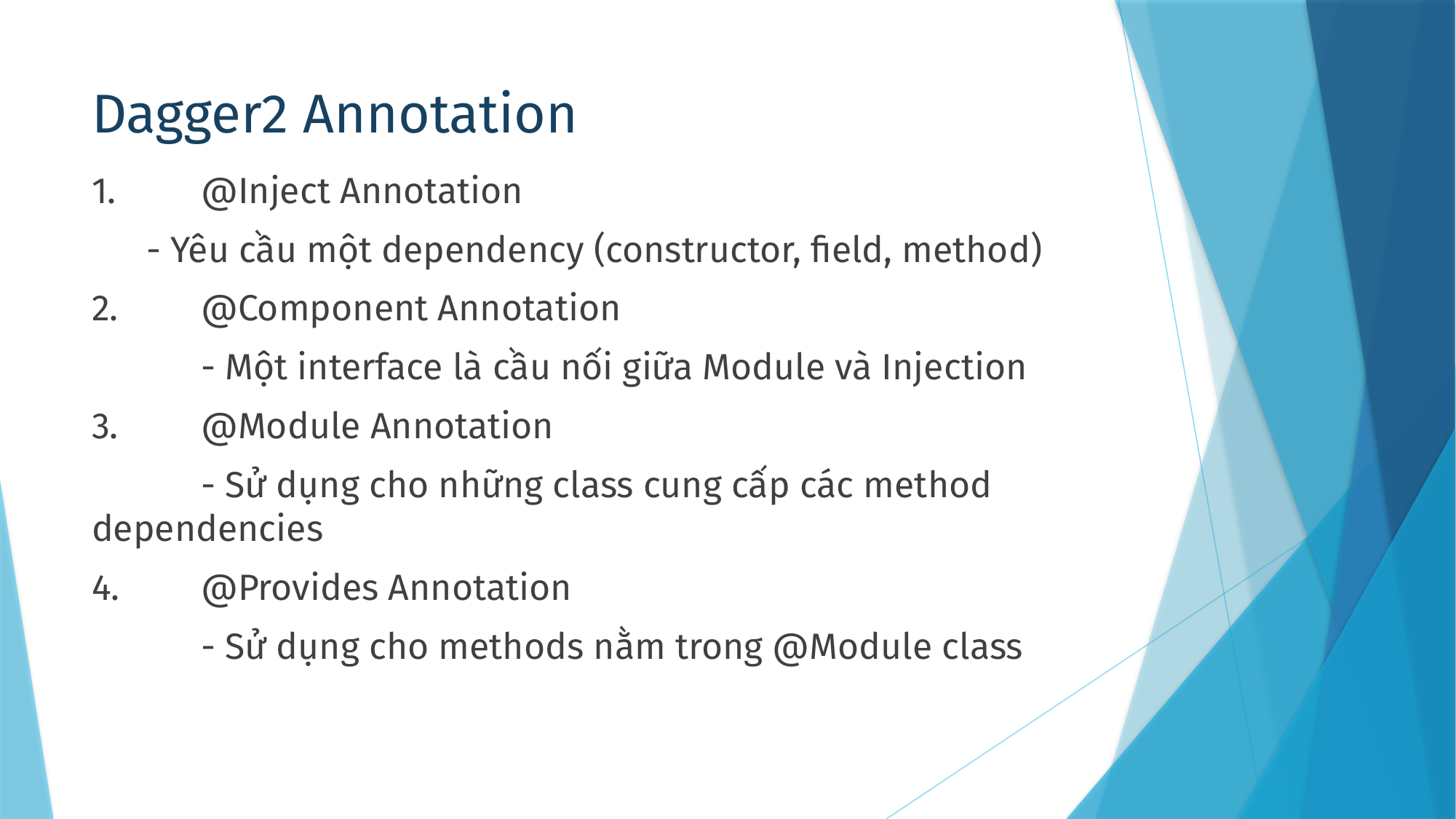

# Dagger2 Annotation
1.	@Inject Annotation
- Yêu cầu một dependency (constructor, field, method)
2.	@Component Annotation
	- Một interface là cầu nối giữa Module và Injection
3.	@Module Annotation
	- Sử dụng cho những class cung cấp các method 	dependencies
4.	@Provides Annotation
	- Sử dụng cho methods nằm trong @Module class